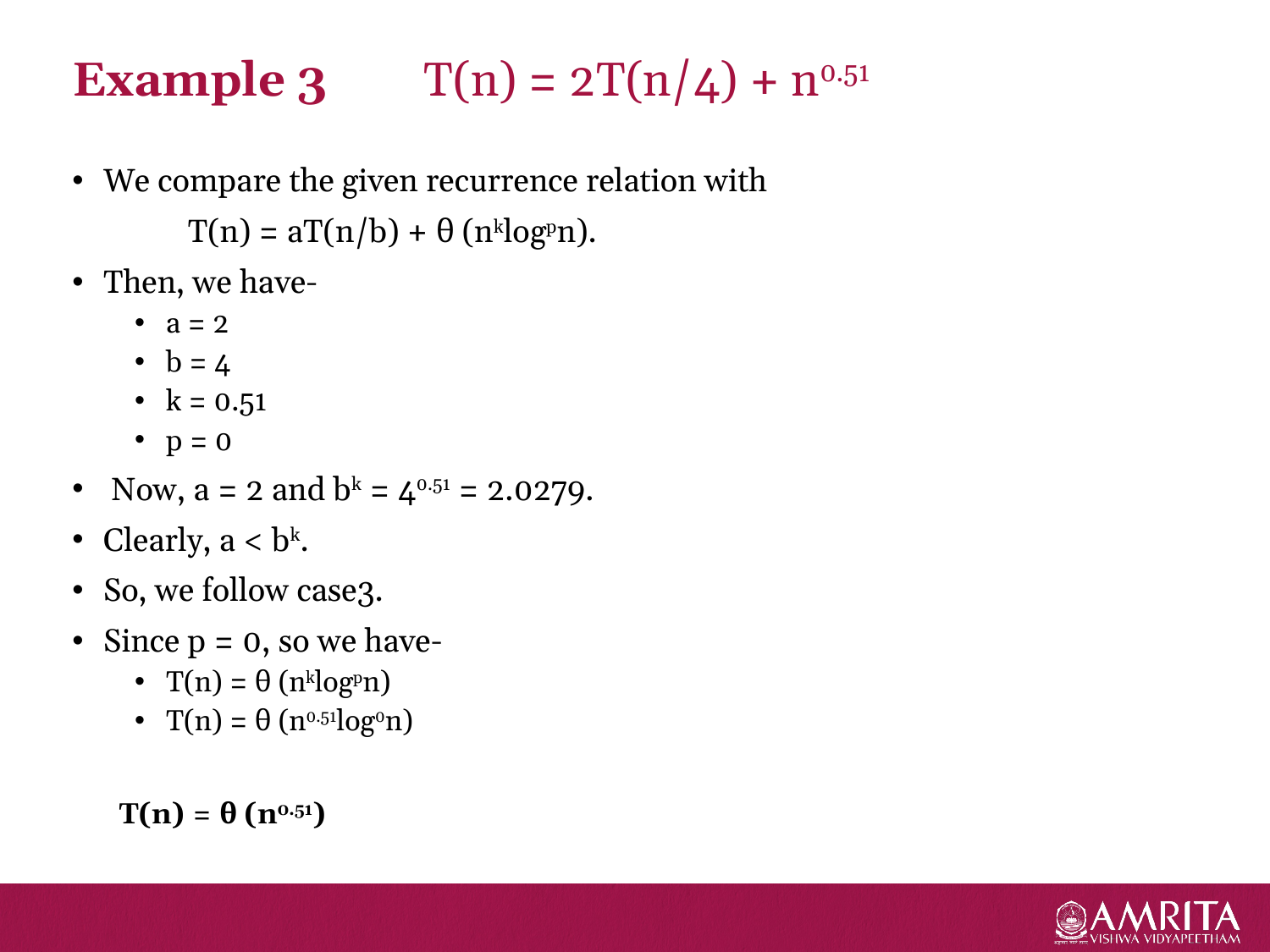

# Example 3        T(n) = 2T(n/4) + n0.51
We compare the given recurrence relation with
		T(n) = aT(n/b) + θ (nklogpn).
Then, we have-
a = 2
b = 4
k = 0.51
p = 0
 Now, a = 2 and bk = 40.51 = 2.0279.
Clearly, a < bk.
So, we follow case3.
Since p = 0, so we have-
T(n) = θ (nklogpn)
T(n) = θ (n0.51log0n)

T(n) = θ (n0.51)